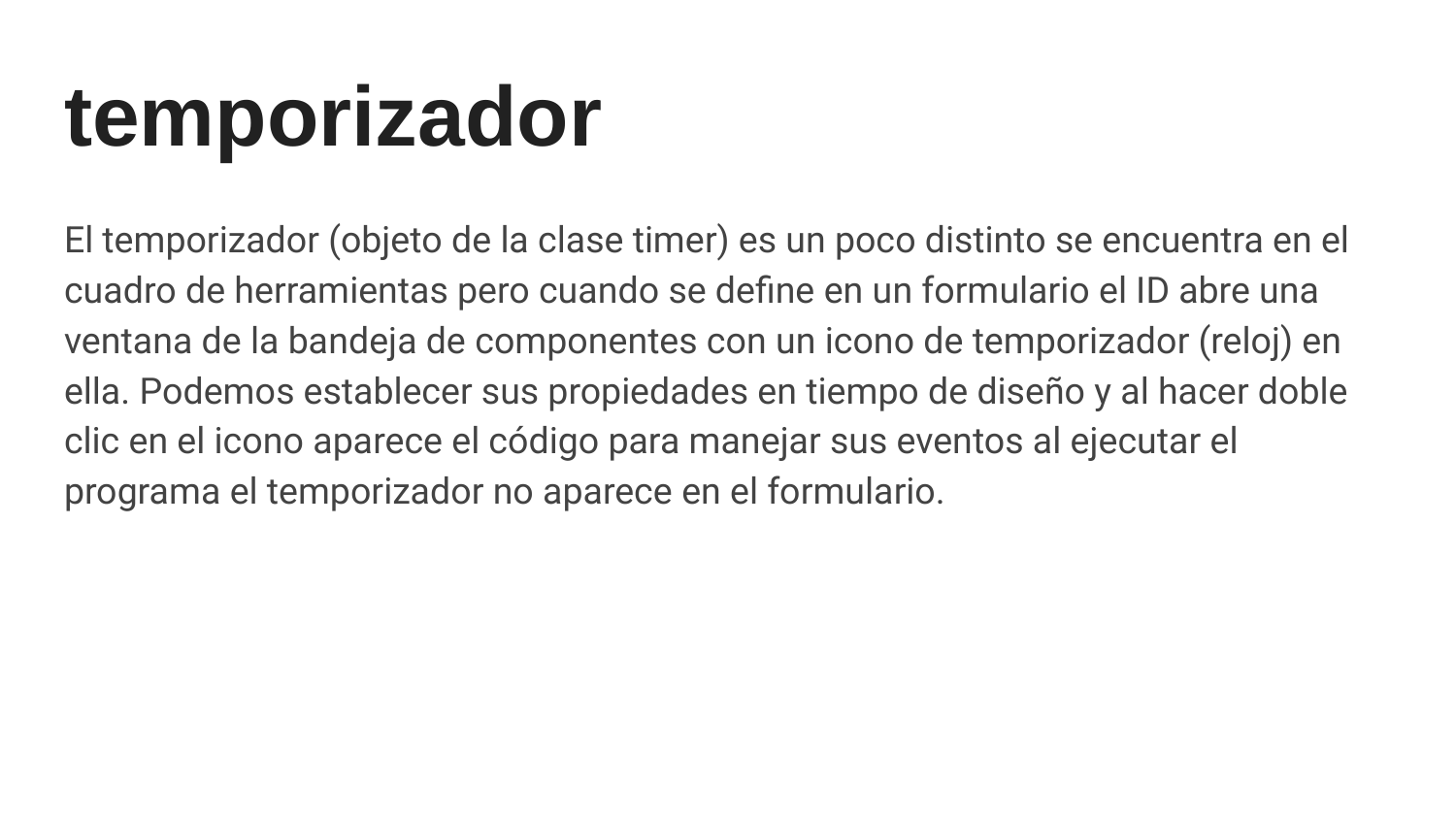

# temporizador
El temporizador (objeto de la clase timer) es un poco distinto se encuentra en el cuadro de herramientas pero cuando se define en un formulario el ID abre una ventana de la bandeja de componentes con un icono de temporizador (reloj) en ella. Podemos establecer sus propiedades en tiempo de diseño y al hacer doble clic en el icono aparece el código para manejar sus eventos al ejecutar el programa el temporizador no aparece en el formulario.